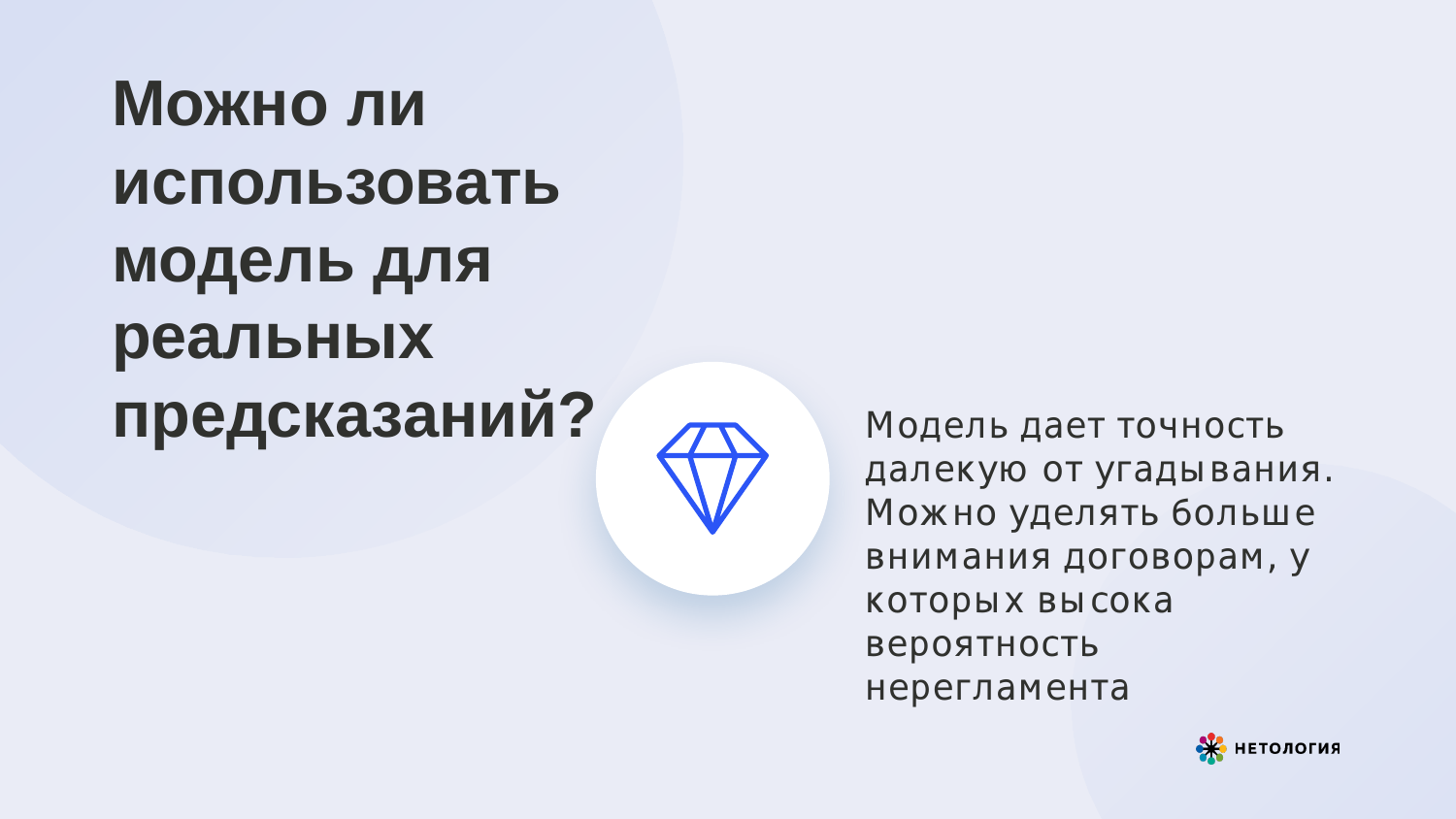

Можно ли использовать модель для реальных предсказаний?

Модель дает точность
далекую от угадывания.
Можно уделять больше внимания договорам, у которых высока вероятность нерегламента